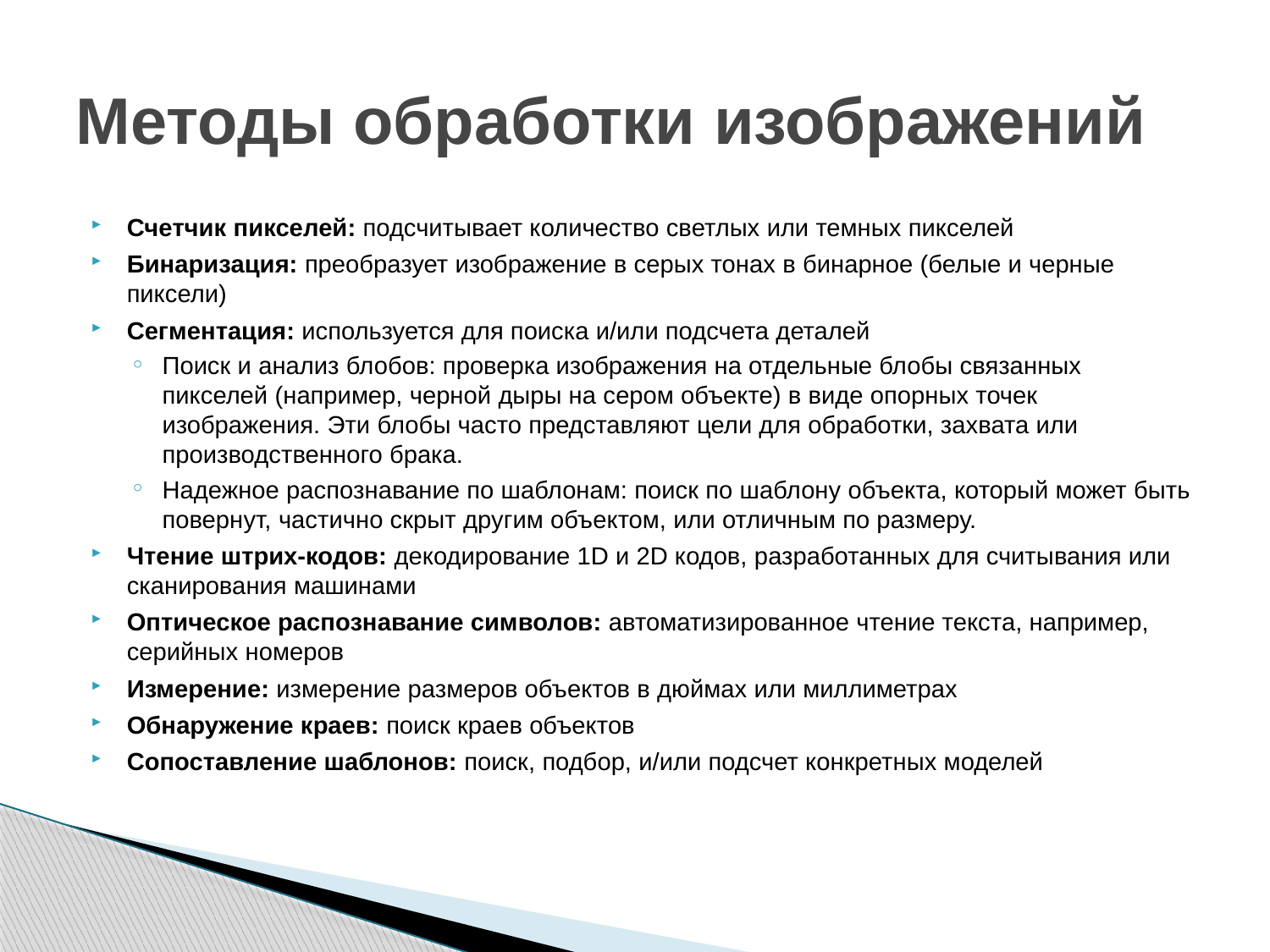

# Методы обработки изображений
Счетчик пикселей: подсчитывает количество светлых или темных пикселей
Бинаризация: преобразует изображение в серых тонах в бинарное (белые и черные пиксели)
Сегментация: используется для поиска и/или подсчета деталей
Поиск и анализ блобов: проверка изображения на отдельные блобы связанных пикселей (например, черной дыры на сером объекте) в виде опорных точек изображения. Эти блобы часто представляют цели для обработки, захвата или производственного брака.
Надежное распознавание по шаблонам: поиск по шаблону объекта, который может быть повернут, частично скрыт другим объектом, или отличным по размеру.
Чтение штрих-кодов: декодирование 1D и 2D кодов, разработанных для считывания или сканирования машинами
Оптическое распознавание символов: автоматизированное чтение текста, например, серийных номеров
Измерение: измерение размеров объектов в дюймах или миллиметрах
Обнаружение краев: поиск краев объектов
Сопоставление шаблонов: поиск, подбор, и/или подсчет конкретных моделей